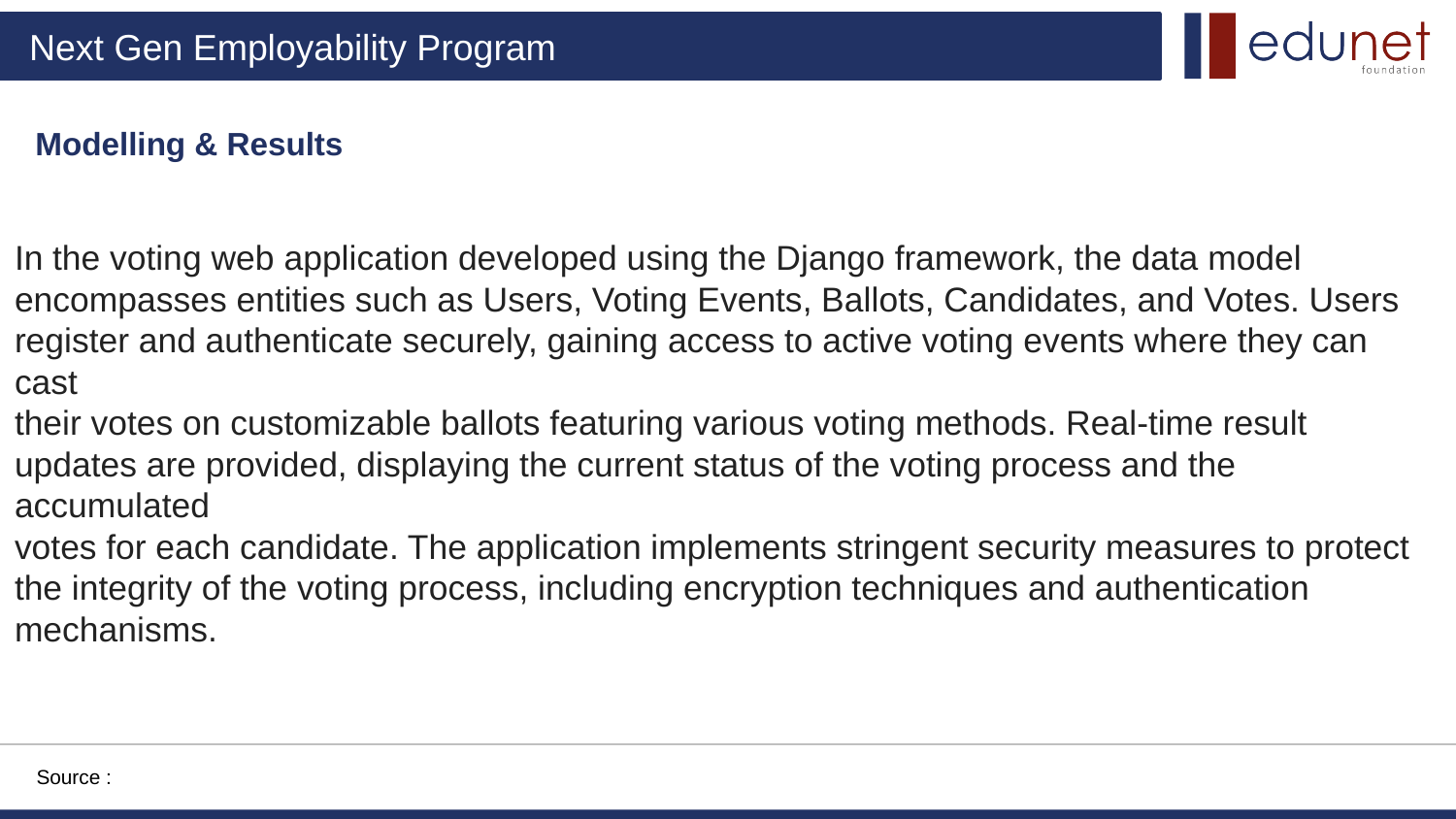

# Modelling & Results
In the voting web application developed using the Django framework, the data model
encompasses entities such as Users, Voting Events, Ballots, Candidates, and Votes. Users
register and authenticate securely, gaining access to active voting events where they can cast
their votes on customizable ballots featuring various voting methods. Real-time result
updates are provided, displaying the current status of the voting process and the accumulated
votes for each candidate. The application implements stringent security measures to protect
the integrity of the voting process, including encryption techniques and authentication
mechanisms.
Source :